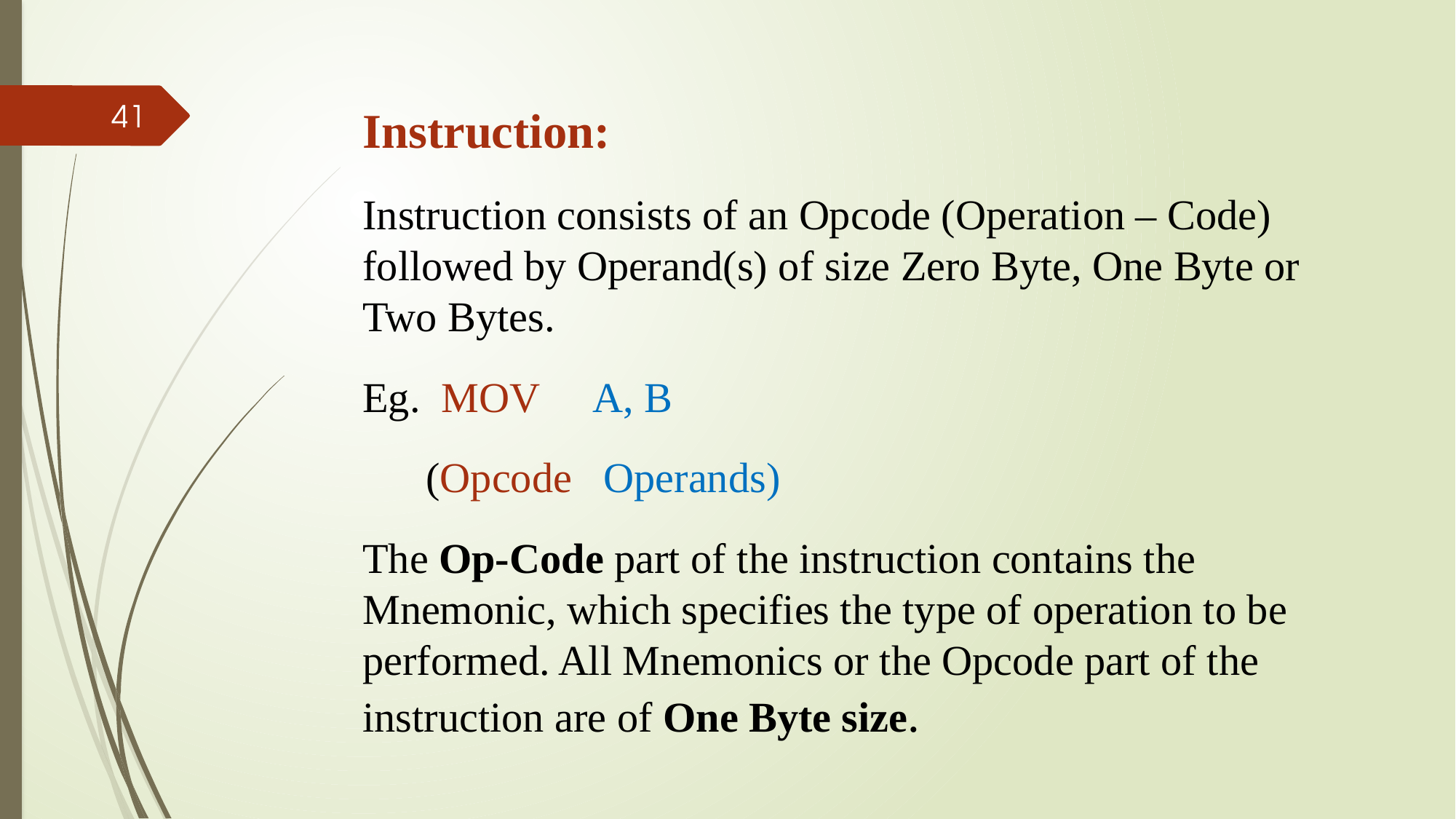

41
Instruction:
Instruction consists of an Opcode (Operation – Code) followed by Operand(s) of size Zero Byte, One Byte or Two Bytes.
Eg.  MOV     A, B
      (Opcode   Operands)
The Op-Code part of the instruction contains the Mnemonic, which specifies the type of operation to be performed. All Mnemonics or the Opcode part of the instruction are of One Byte size.